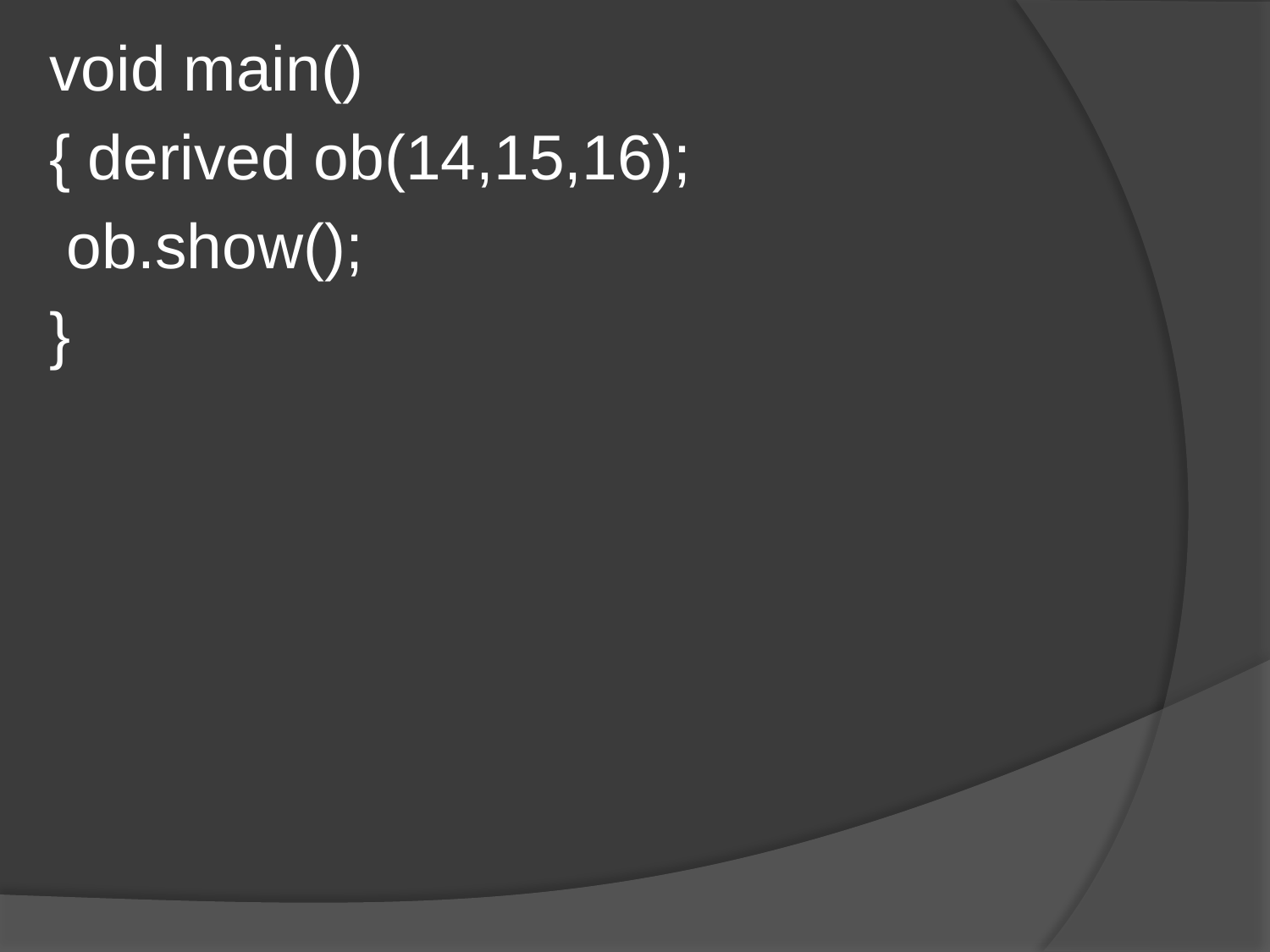

void main()
{ derived ob(14,15,16);
 ob.show();
}